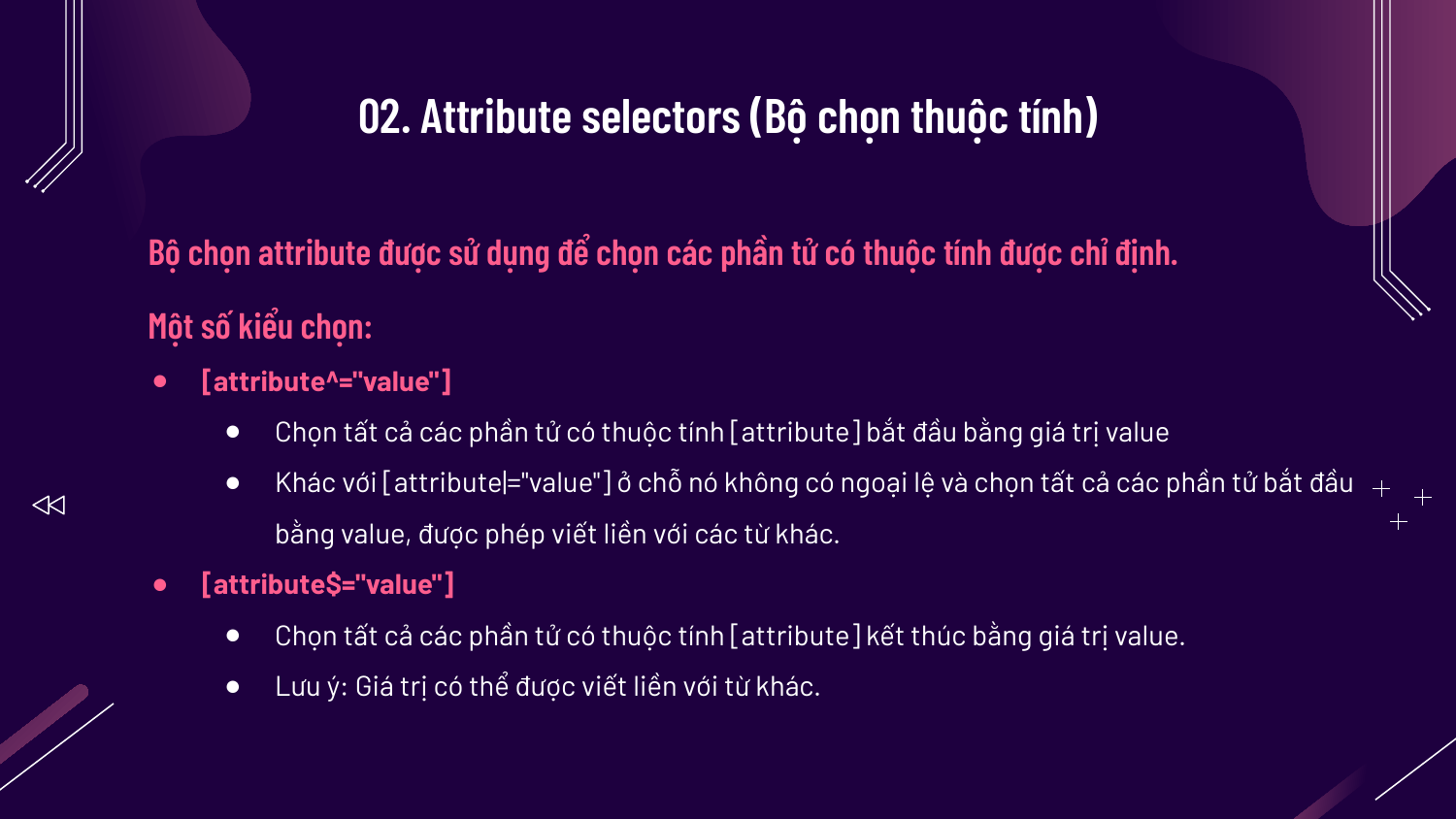

# 02. Attribute selectors (Bộ chọn thuộc tính)
Bộ chọn attribute được sử dụng để chọn các phần tử có thuộc tính được chỉ định.
Một số kiểu chọn:
[attribute^="value"]
Chọn tất cả các phần tử có thuộc tính [attribute] bắt đầu bằng giá trị value
Khác với [attribute|="value"] ở chỗ nó không có ngoại lệ và chọn tất cả các phần tử bắt đầu bằng value, được phép viết liền với các từ khác.
[attribute$="value"]
Chọn tất cả các phần tử có thuộc tính [attribute] kết thúc bằng giá trị value.
Lưu ý: Giá trị có thể được viết liền với từ khác.